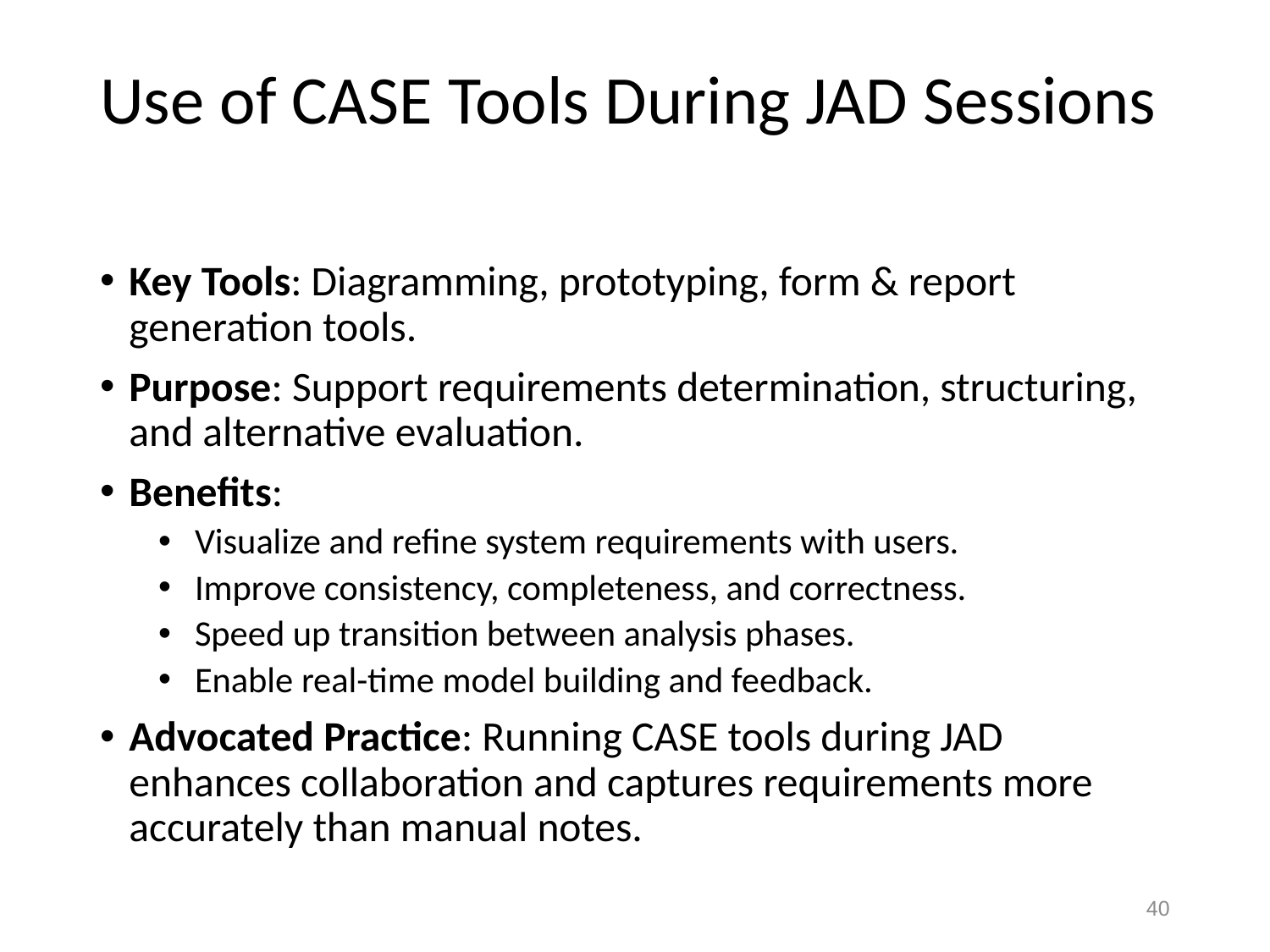

# Use of CASE Tools During JAD Sessions
Key Tools: Diagramming, prototyping, form & report generation tools.
Purpose: Support requirements determination, structuring, and alternative evaluation.
Benefits:
Visualize and refine system requirements with users.
Improve consistency, completeness, and correctness.
Speed up transition between analysis phases.
Enable real-time model building and feedback.
Advocated Practice: Running CASE tools during JAD enhances collaboration and captures requirements more accurately than manual notes.

40